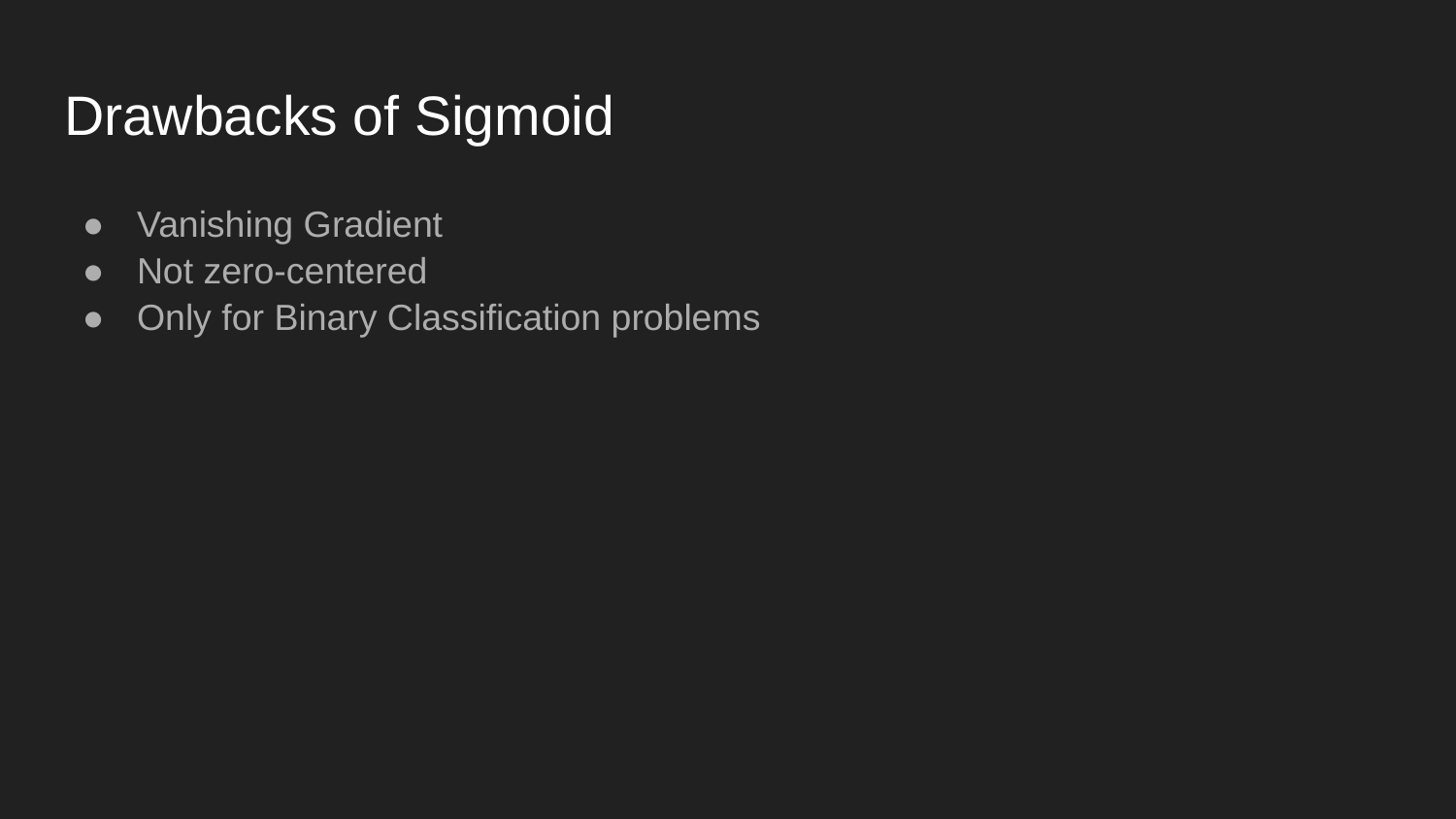

# Drawbacks of Sigmoid
Vanishing Gradient
Not zero-centered
Only for Binary Classification problems